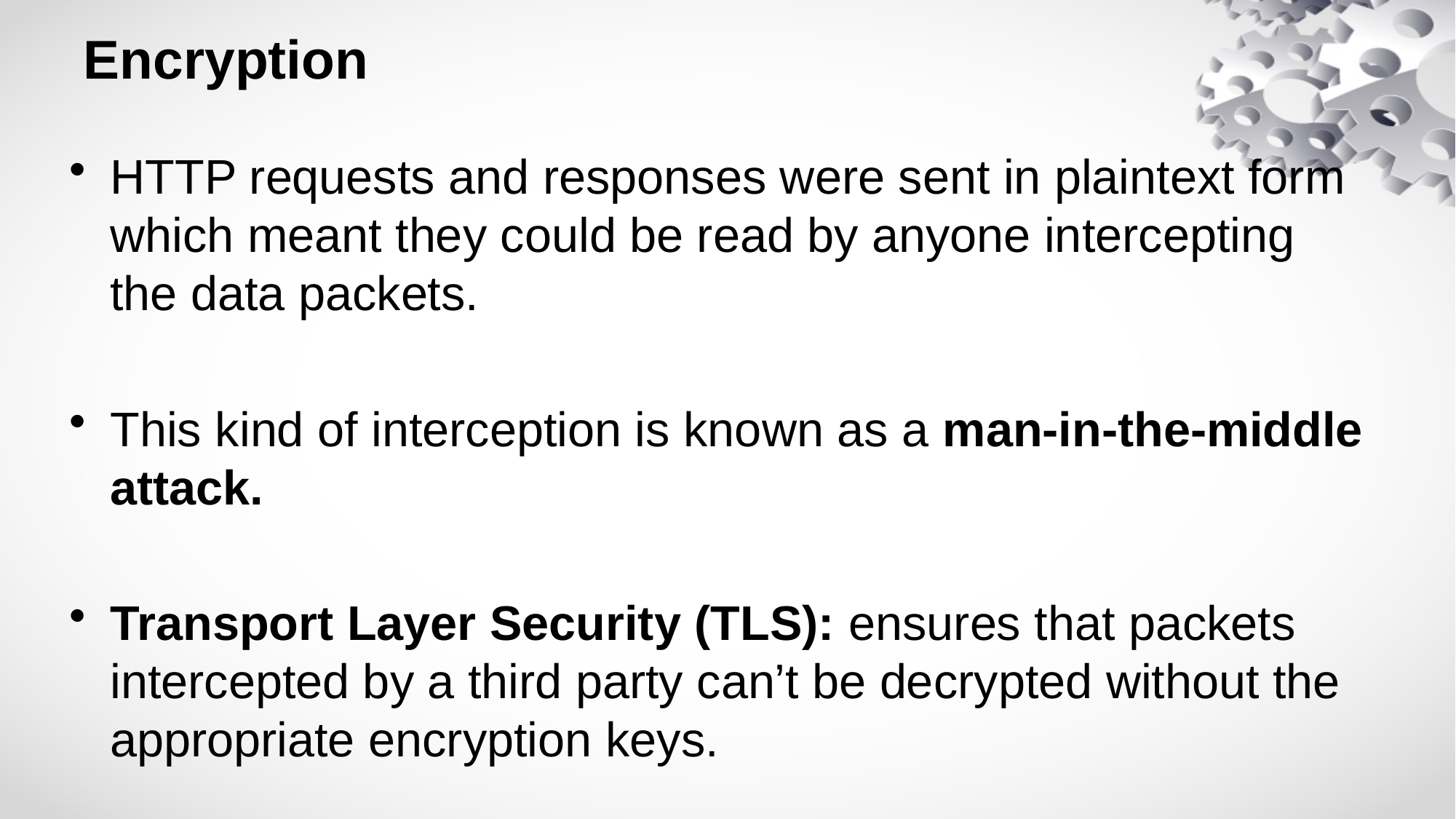

# Encryption
HTTP requests and responses were sent in plaintext form which meant they could be read by anyone intercepting the data packets.

This kind of interception is known as a man-in-the-middle attack.

Transport Layer Security (TLS): ensures that packets intercepted by a third party can’t be decrypted without the appropriate encryption keys.